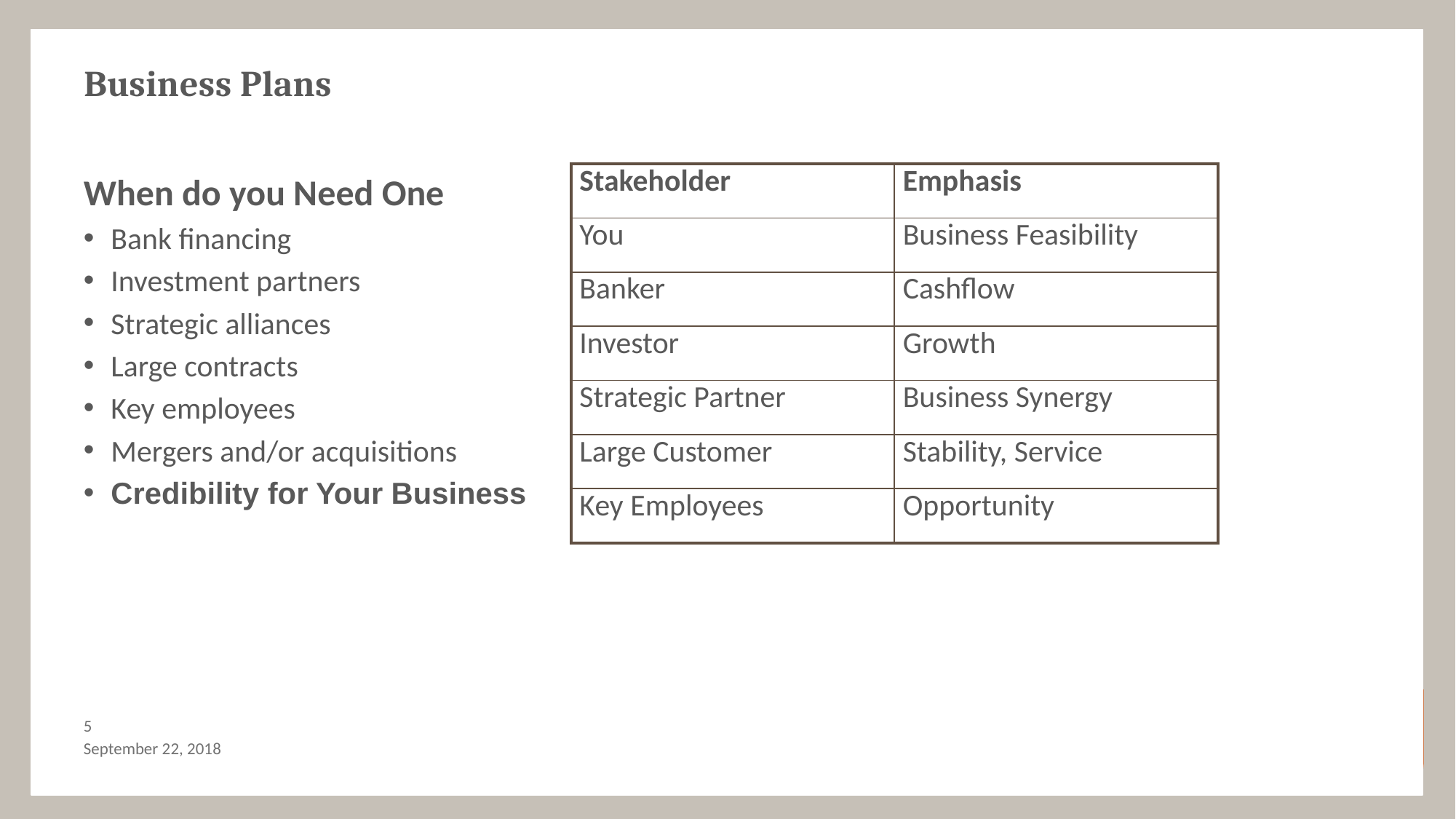

# Business Plans
When do you Need One
Bank financing
Investment partners
Strategic alliances
Large contracts
Key employees
Mergers and/or acquisitions
Credibility for Your Business

| Stakeholder | Emphasis |
| --- | --- |
| You | Business Feasibility |
| Banker | Cashflow |
| Investor | Growth |
| Strategic Partner | Business Synergy |
| Large Customer | Stability, Service |
| Key Employees | Opportunity |
5
September 22, 2018